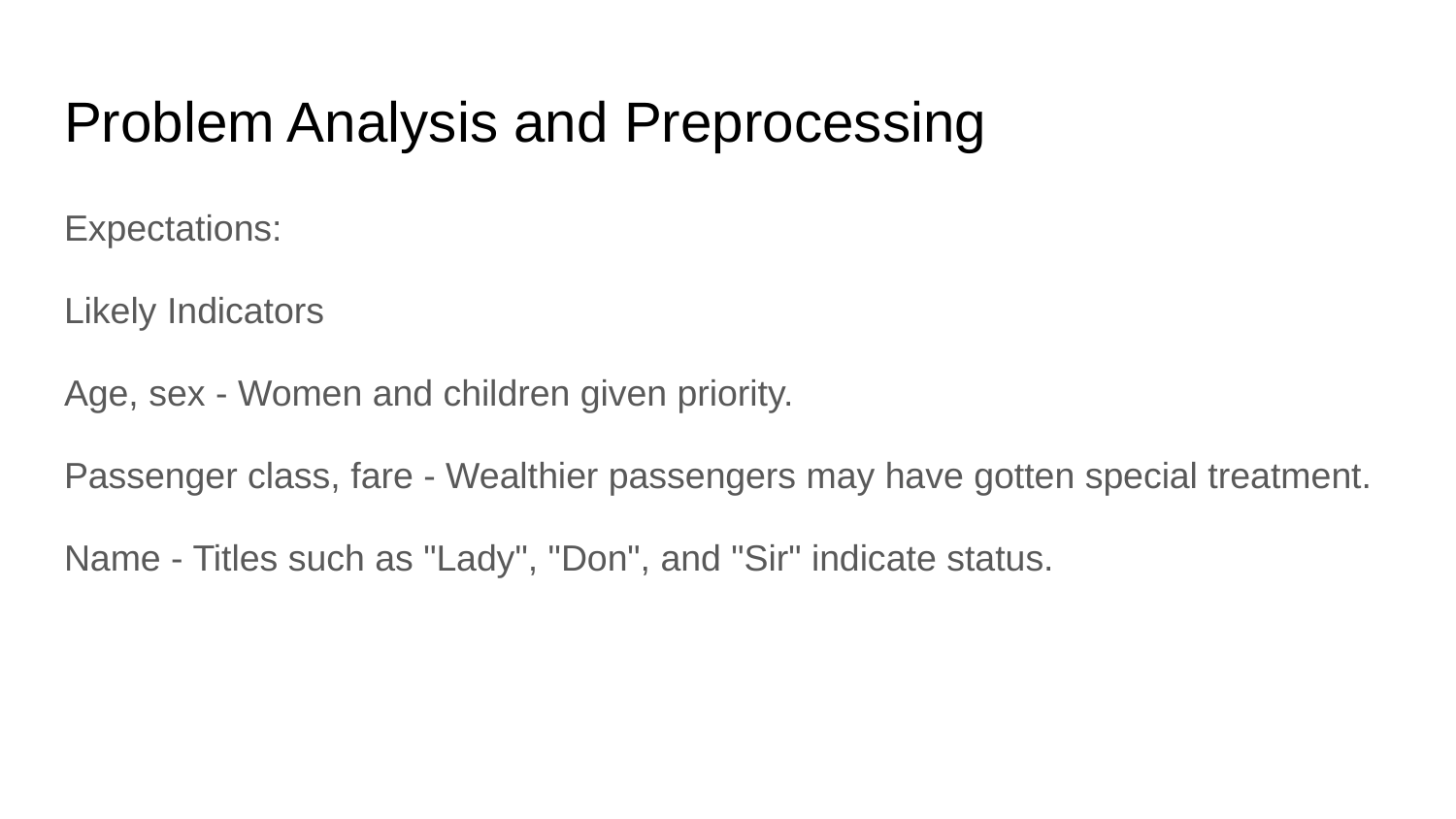

# Problem Analysis and Preprocessing

Expectations:
Likely Indicators
Age, sex - Women and children given priority.
Passenger class, fare - Wealthier passengers may have gotten special treatment.
Name - Titles such as "Lady", "Don", and "Sir" indicate status.